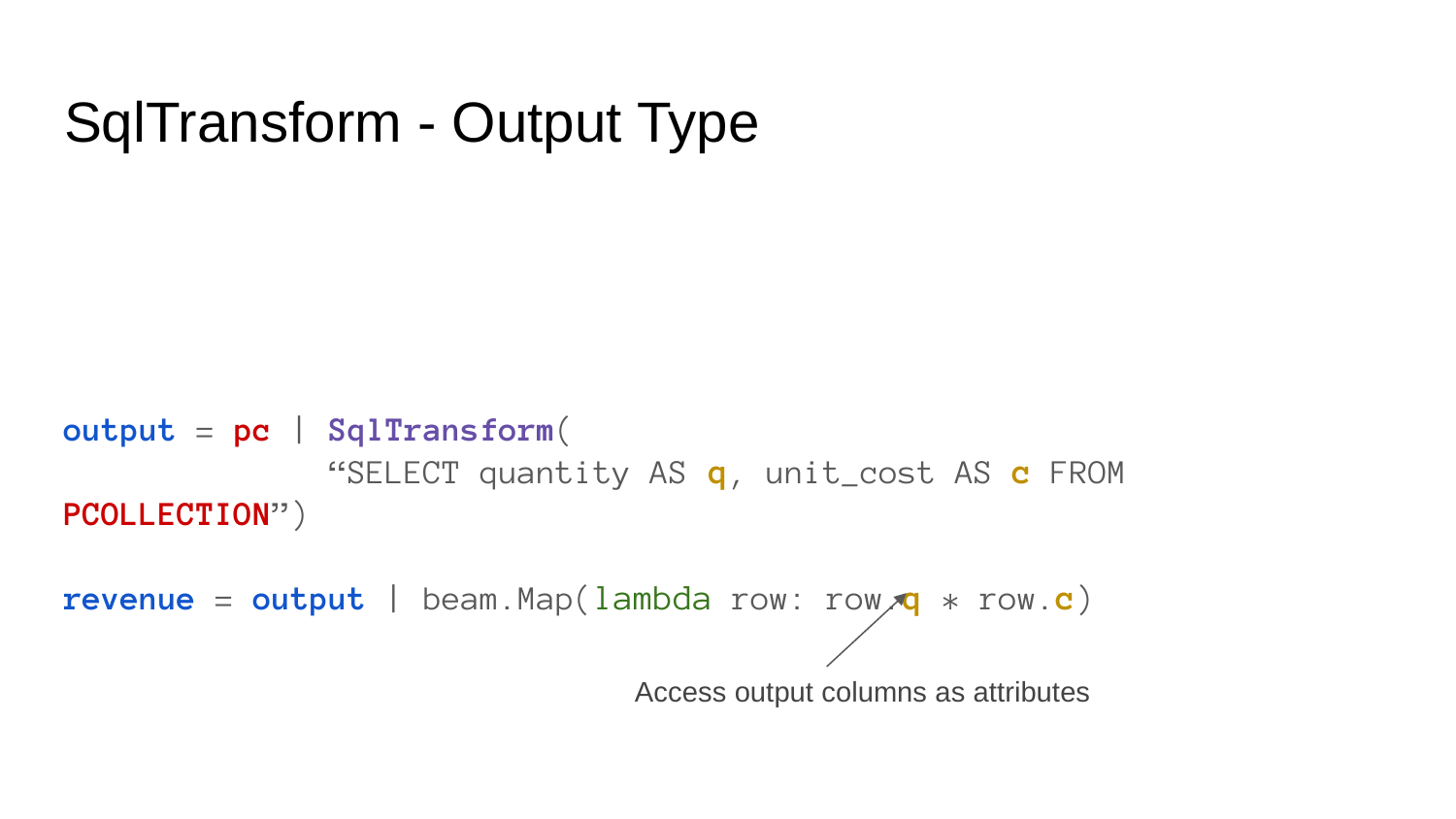

# SqlTransform - Output Type

output = pc | SqlTransform(
              “SELECT quantity AS q, unit_cost AS c FROM PCOLLECTION”)

revenue = output | beam.Map(lambda row: row.q * row.c)
Access output columns as attributes